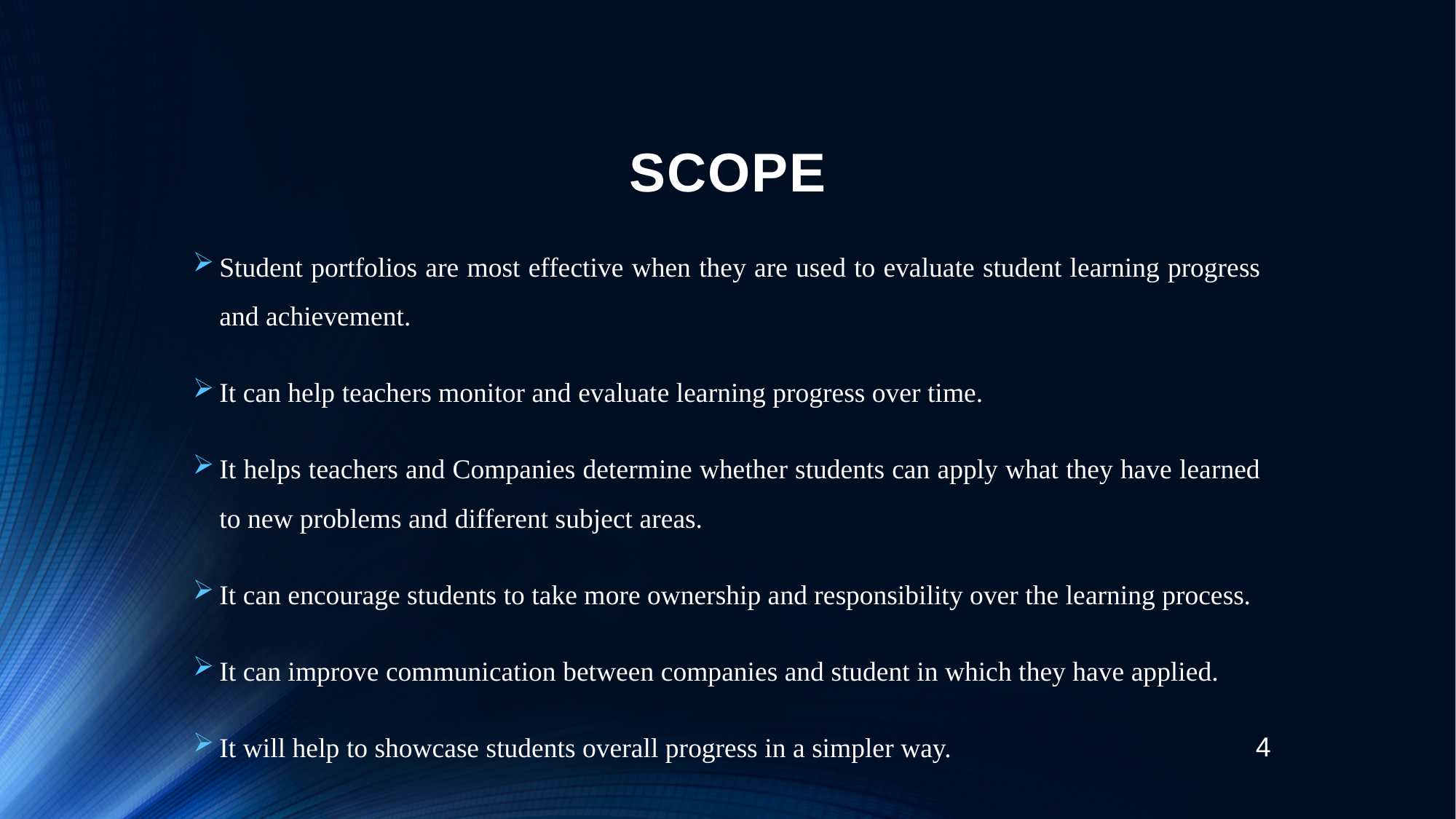

# SCOPE
Student portfolios are most effective when they are used to evaluate student learning progress and achievement.
It can help teachers monitor and evaluate learning progress over time.
It helps teachers and Companies determine whether students can apply what they have learned to new problems and different subject areas.
It can encourage students to take more ownership and responsibility over the learning process.
It can improve communication between companies and student in which they have applied.
It will help to showcase students overall progress in a simpler way.

4